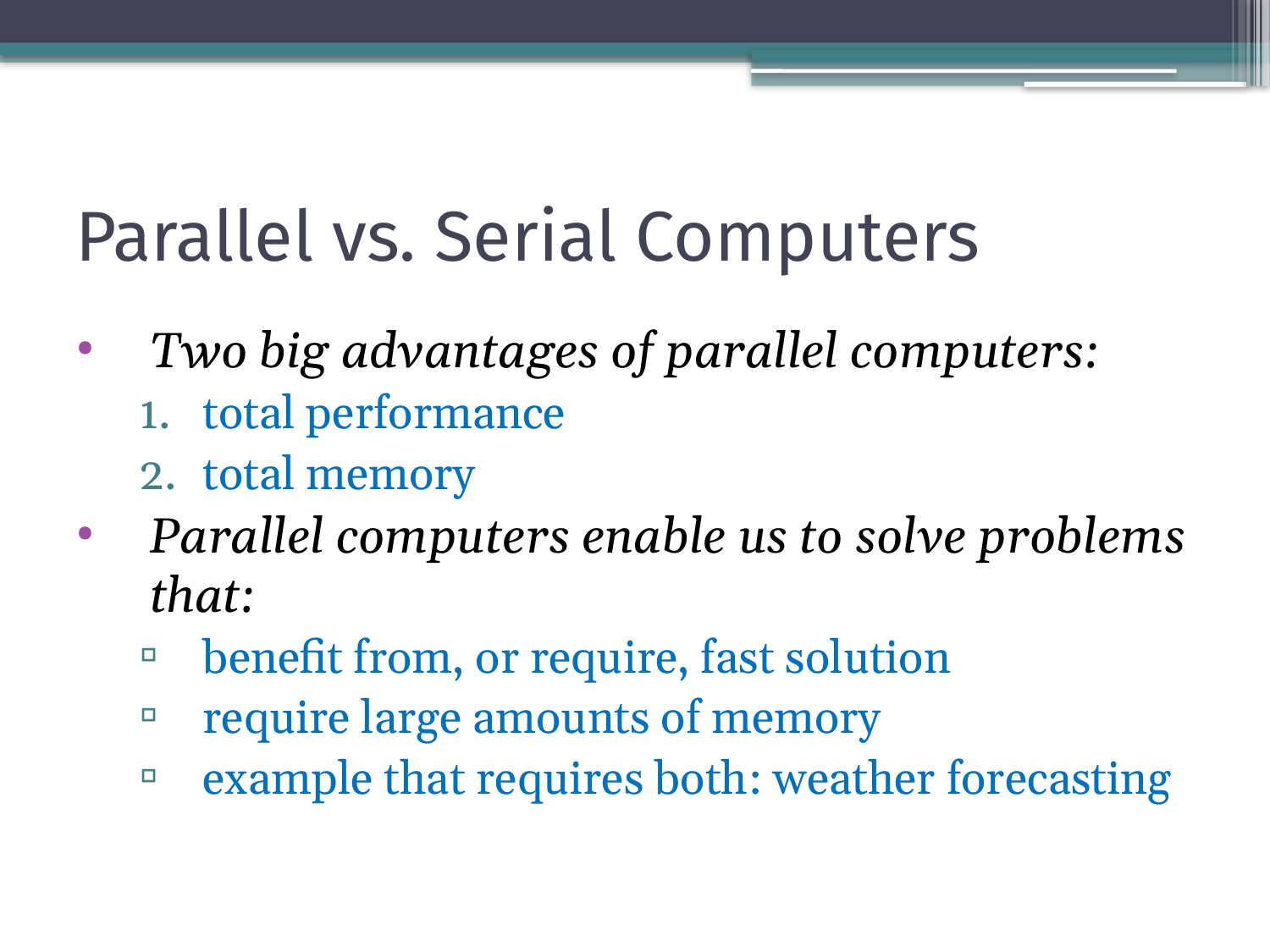

# Parallel vs. Serial Computers
Two big advantages of parallel computers:
total performance
total memory
Parallel computers enable us to solve problems that:
benefit from, or require, fast solution
require large amounts of memory
example that requires both: weather forecasting